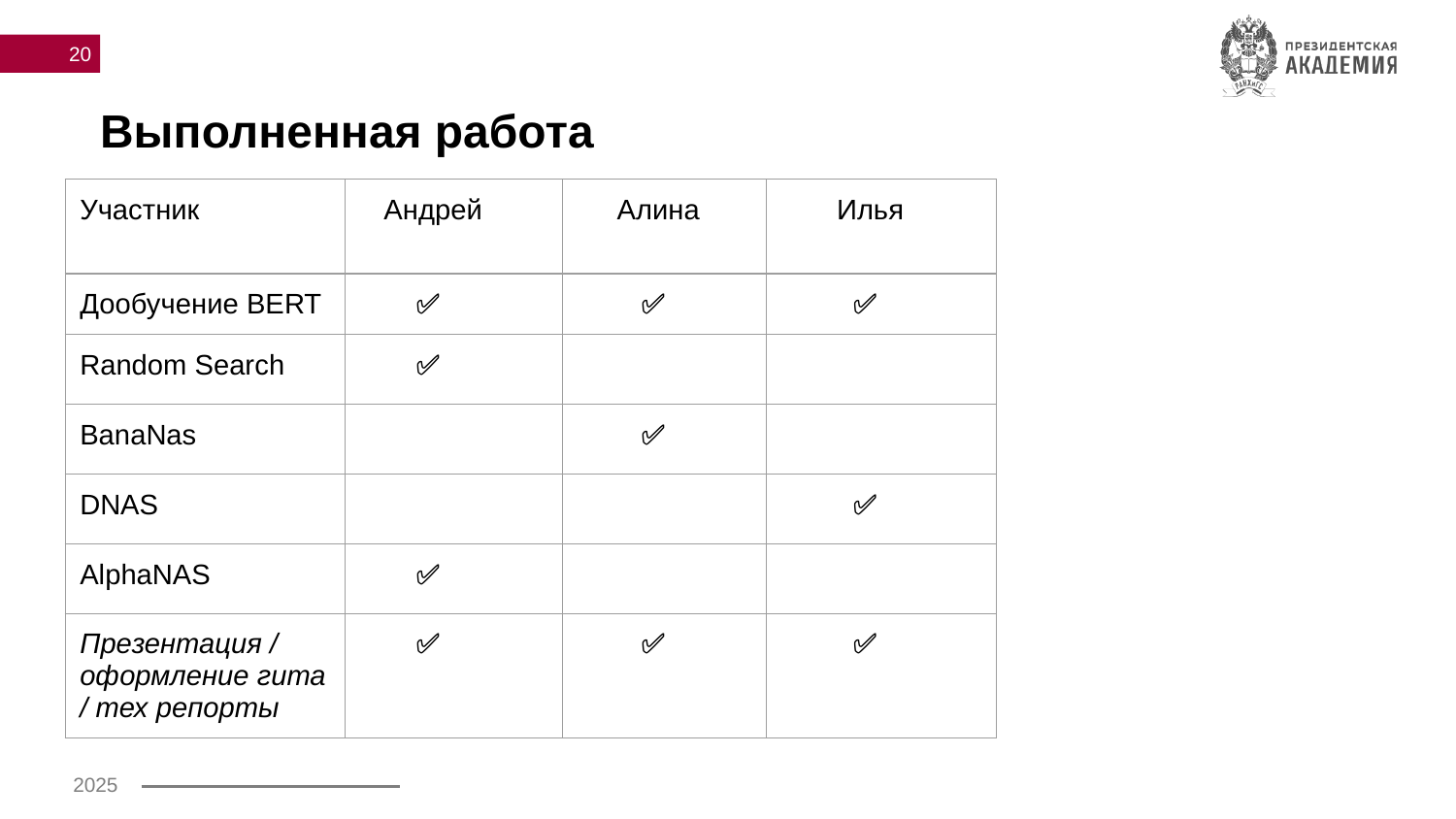

# Выполненная работа
| Участник | Андрей | Алина | Илья |
| --- | --- | --- | --- |
| Дообучение BERT | ✅ | ✅ | ✅ |
| Random Search | ✅ |  |  |
| BanaNas |  | ✅ |  |
| DNAS |  |  | ✅ |
| AlphaNAS | ✅ |  |  |
| Презентация / оформление гита / тех репорты | ✅ | ✅ | ✅ |